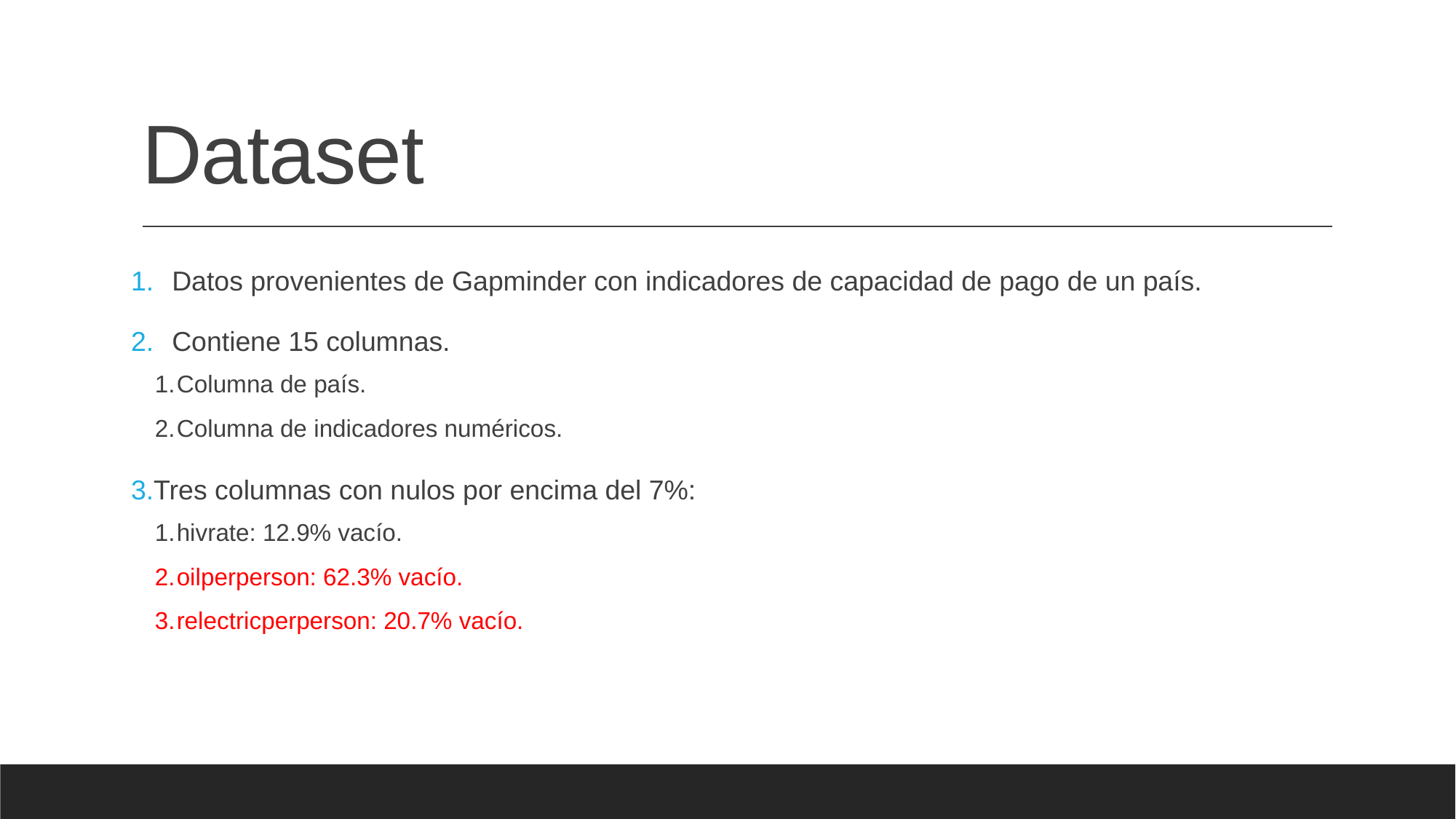

# Dataset
Datos provenientes de Gapminder con indicadores de capacidad de pago de un país.
Contiene 15 columnas.
Columna de país.
Columna de indicadores numéricos.
Tres columnas con nulos por encima del 7%:
hivrate: 12.9% vacío.
oilperperson: 62.3% vacío.
relectricperperson: 20.7% vacío.